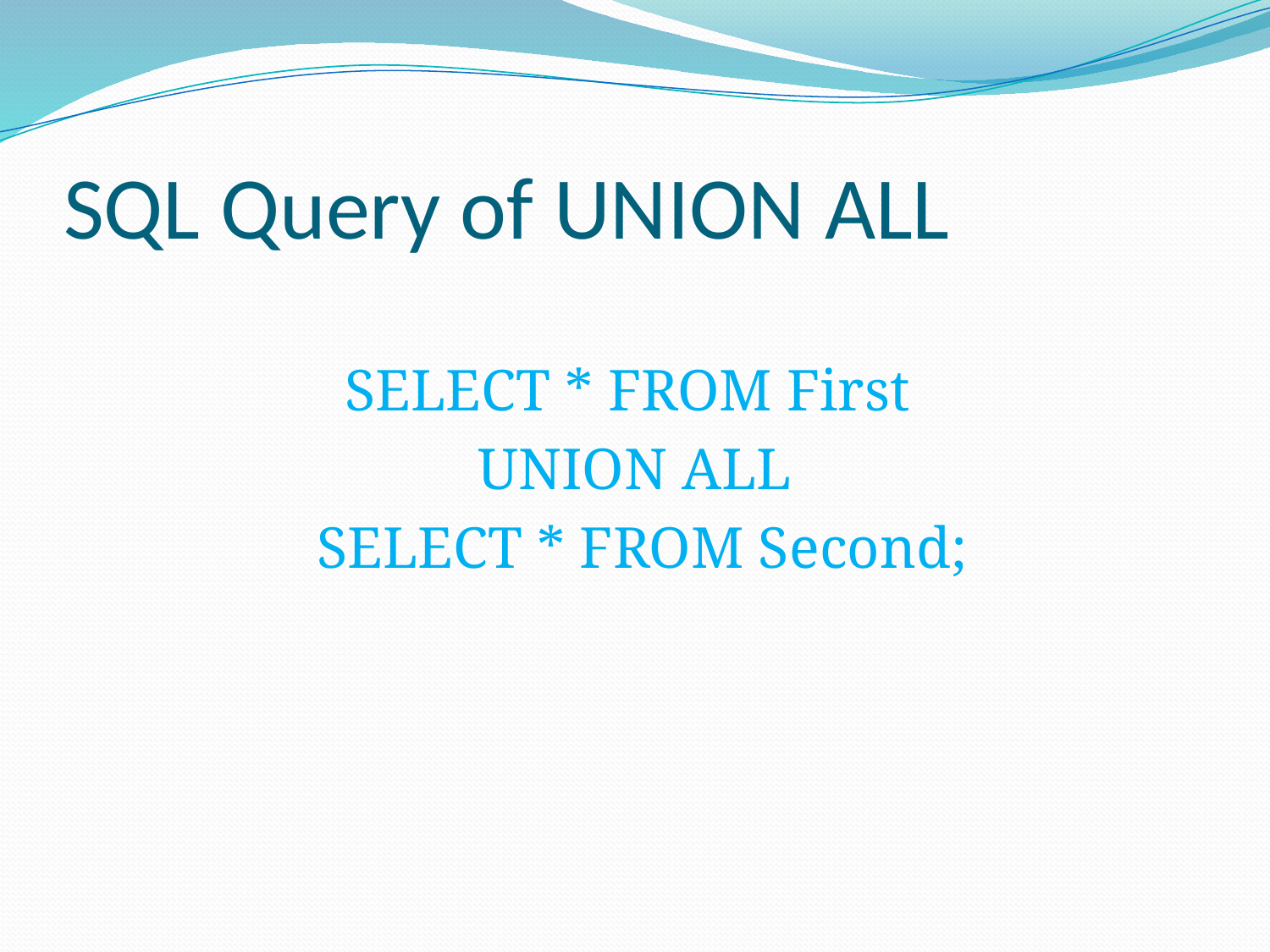

# SQL Query of UNION ALL

SELECT * FROM First
UNION ALL
 SELECT * FROM Second;